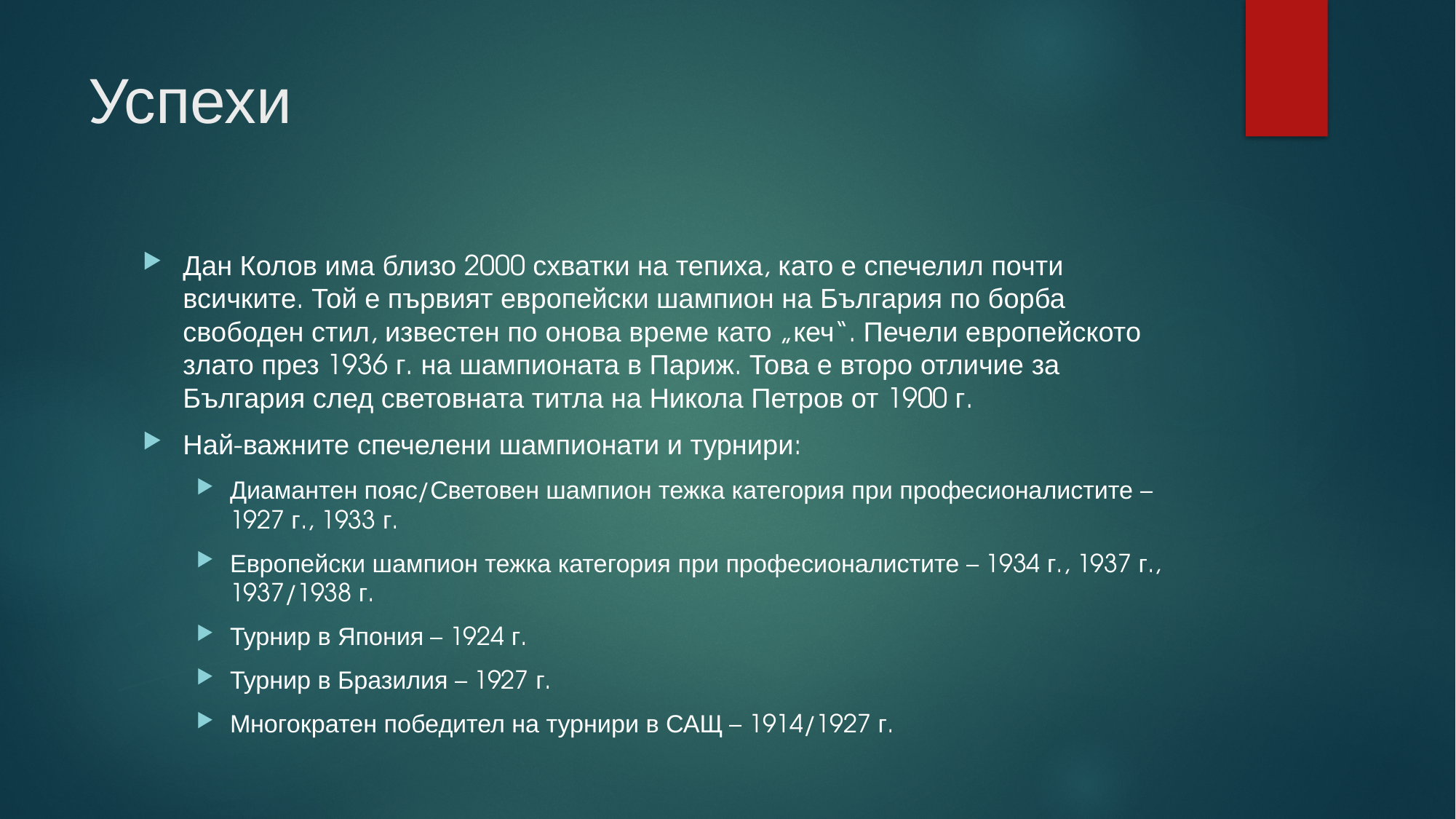

# Успехи
Дан Колов има близо 2000 схватки на тепиха, като е спечелил почти всичките. Той е първият европейски шампион на България по борба свободен стил, известен по онова време като „кеч“. Печели европейското злато през 1936 г. на шампионата в Париж. Това е второ отличие за България след световната титла на Никола Петров от 1900 г.
Най-важните спечелени шампионати и турнири:
Диамантен пояс/Световен шампион тежка категория при професионалистите – 1927 г., 1933 г.
Европейски шампион тежка категория при професионалистите – 1934 г., 1937 г., 1937/1938 г.
Турнир в Япония – 1924 г.
Турнир в Бразилия – 1927 г.
Многократен победител на турнири в САЩ – 1914/1927 г.